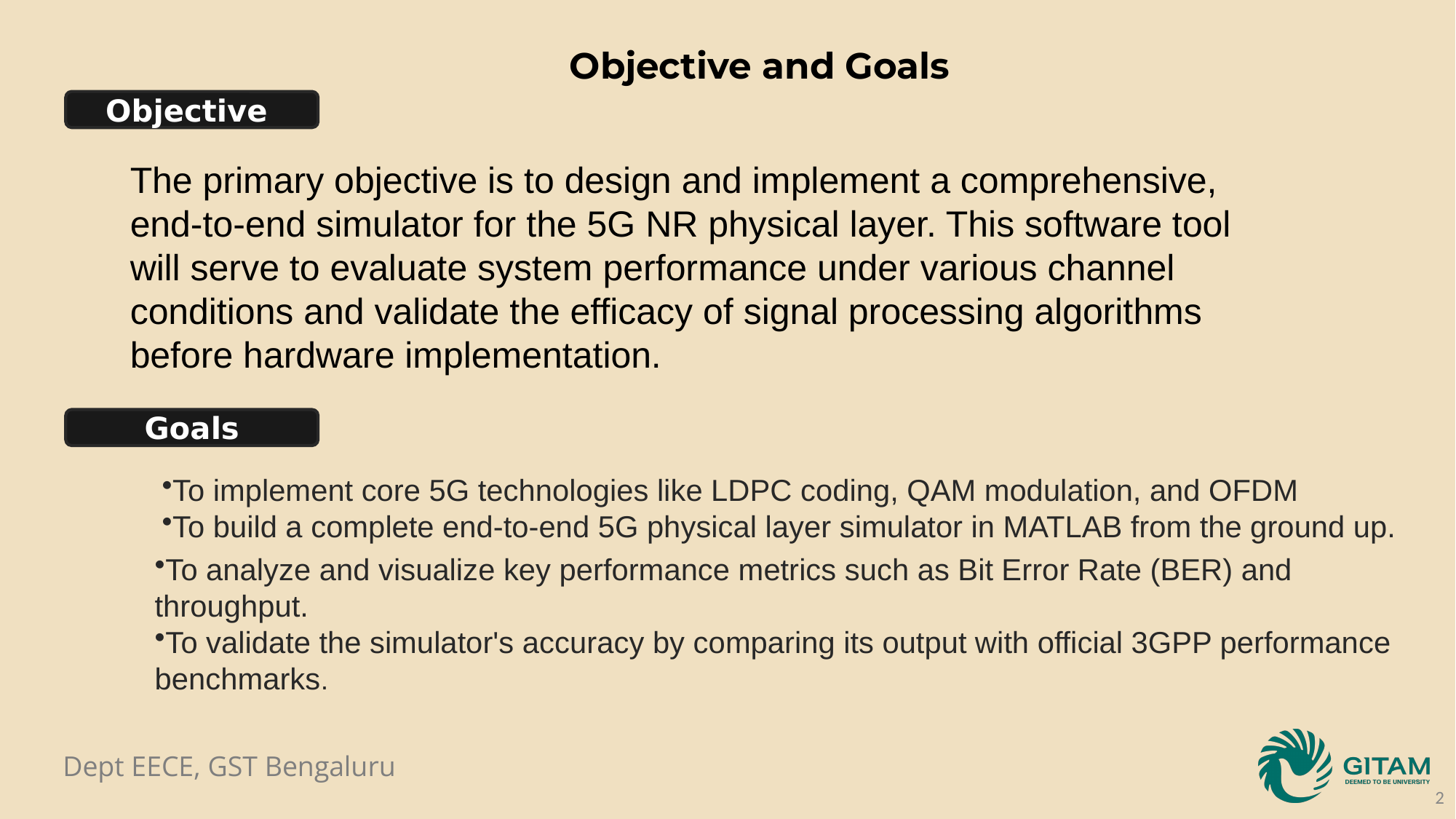

Objective and Goals
Objective
The primary objective is to design and implement a comprehensive, end-to-end simulator for the 5G NR physical layer. This software tool will serve to evaluate system performance under various channel conditions and validate the efficacy of signal processing algorithms before hardware implementation.

Goals
To implement core 5G technologies like LDPC coding, QAM modulation, and OFDM
To build a complete end-to-end 5G physical layer simulator in MATLAB from the ground up.

To analyze and visualize key performance metrics such as Bit Error Rate (BER) and throughput.
To validate the simulator's accuracy by comparing its output with official 3GPP performance benchmarks.
2